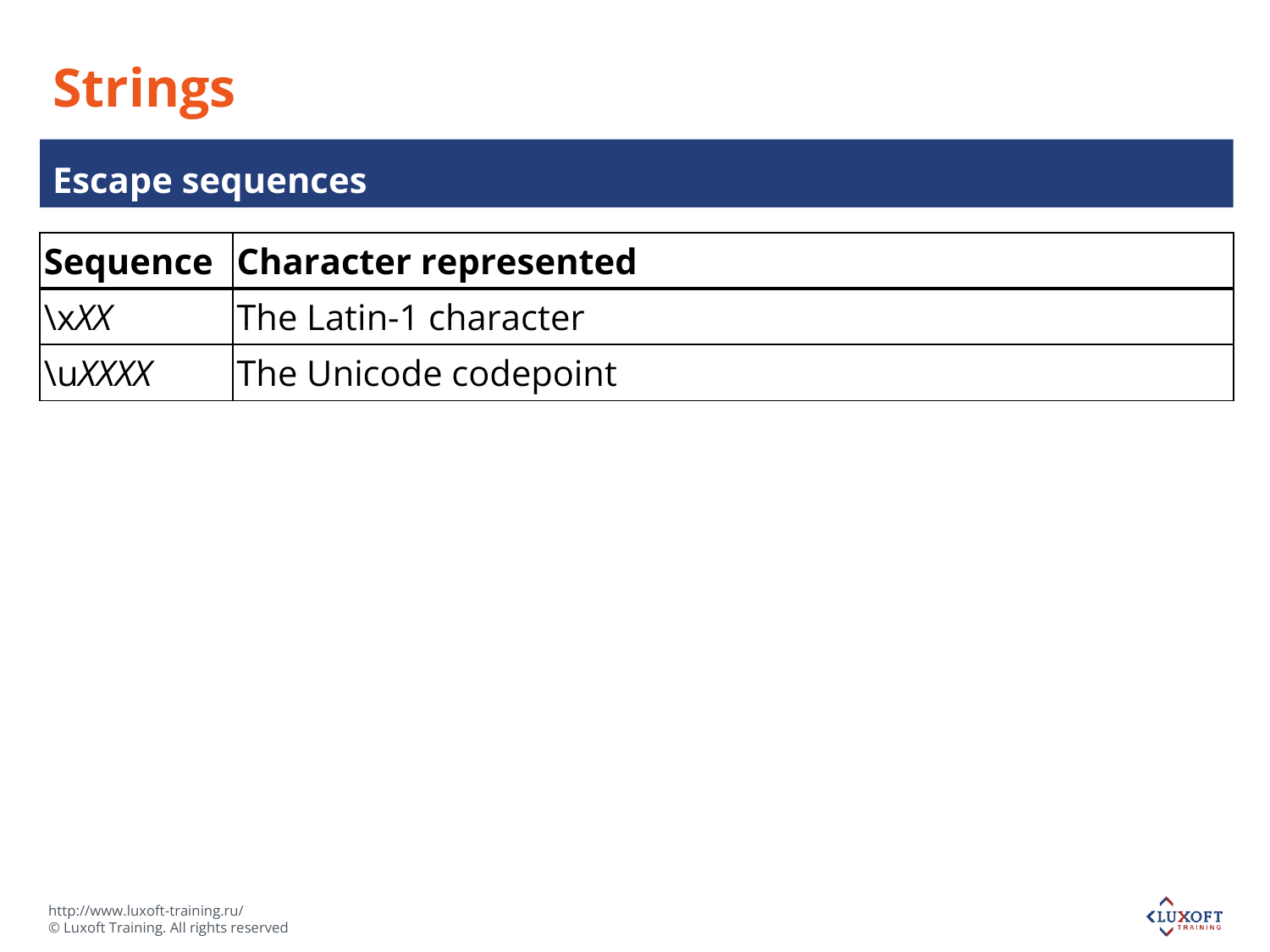

# Strings
Escape sequences
| Sequence | Character represented |
| --- | --- |
| \xXX | The Latin-1 character |
| \uXXXX | The Unicode codepoint |